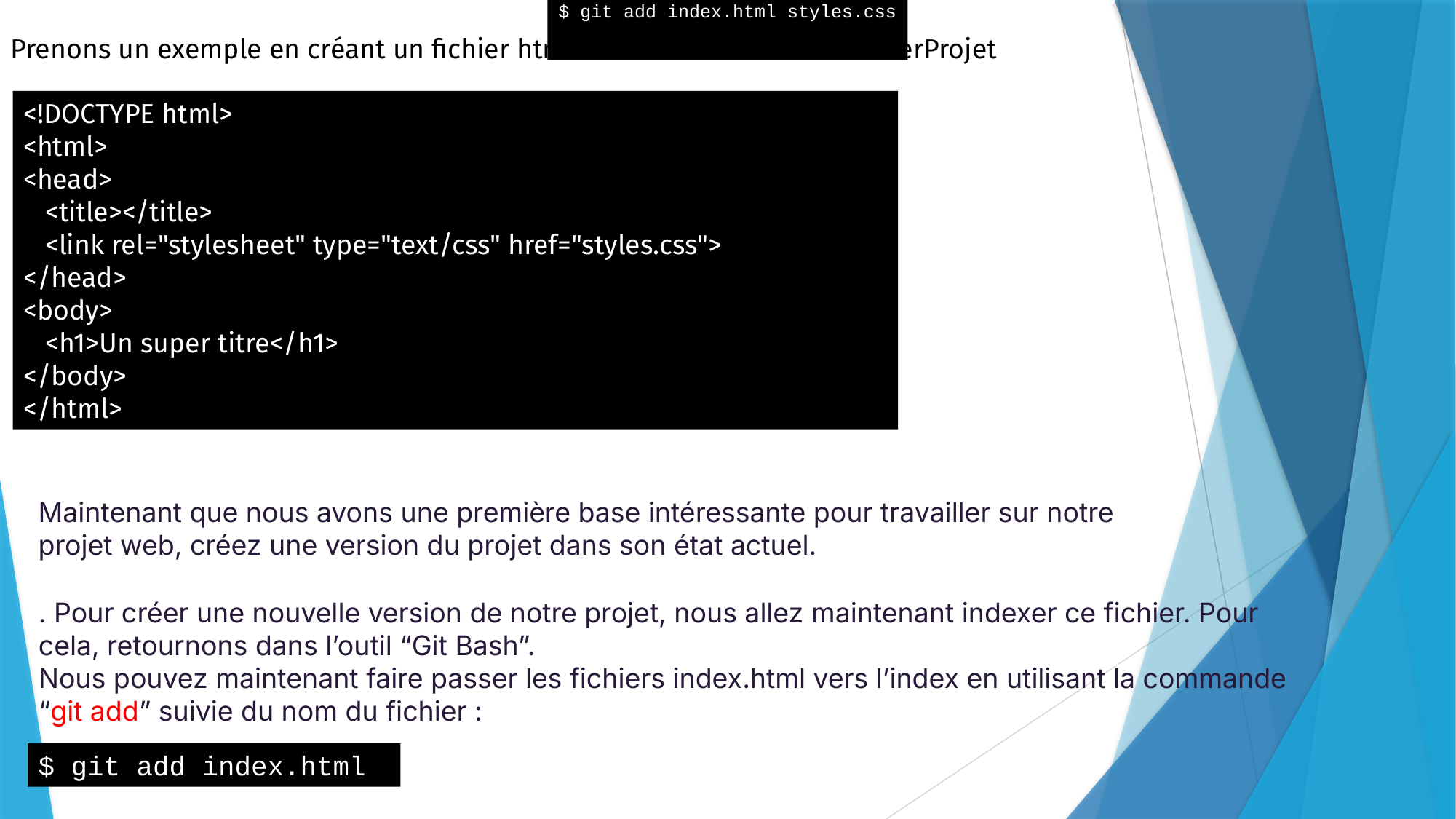

$ git add index.html styles.css
Prenons un exemple en créant un fichier html  dans notre dossier PremierProjet
<!DOCTYPE html>
<html>
<head>
   <title></title>
   <link rel="stylesheet" type="text/css" href="styles.css">
</head>
<body>
   <h1>Un super titre</h1>
</body>
</html>
Maintenant que nous avons une première base intéressante pour travailler sur notre projet web, créez une version du projet dans son état actuel.
. Pour créer une nouvelle version de notre projet, nous allez maintenant indexer ce fichier. Pour cela, retournons dans l’outil “Git Bash”.
Nous pouvez maintenant faire passer les fichiers index.html vers l’index en utilisant la commande “git add” suivie du nom du fichier :
$ git add index.html